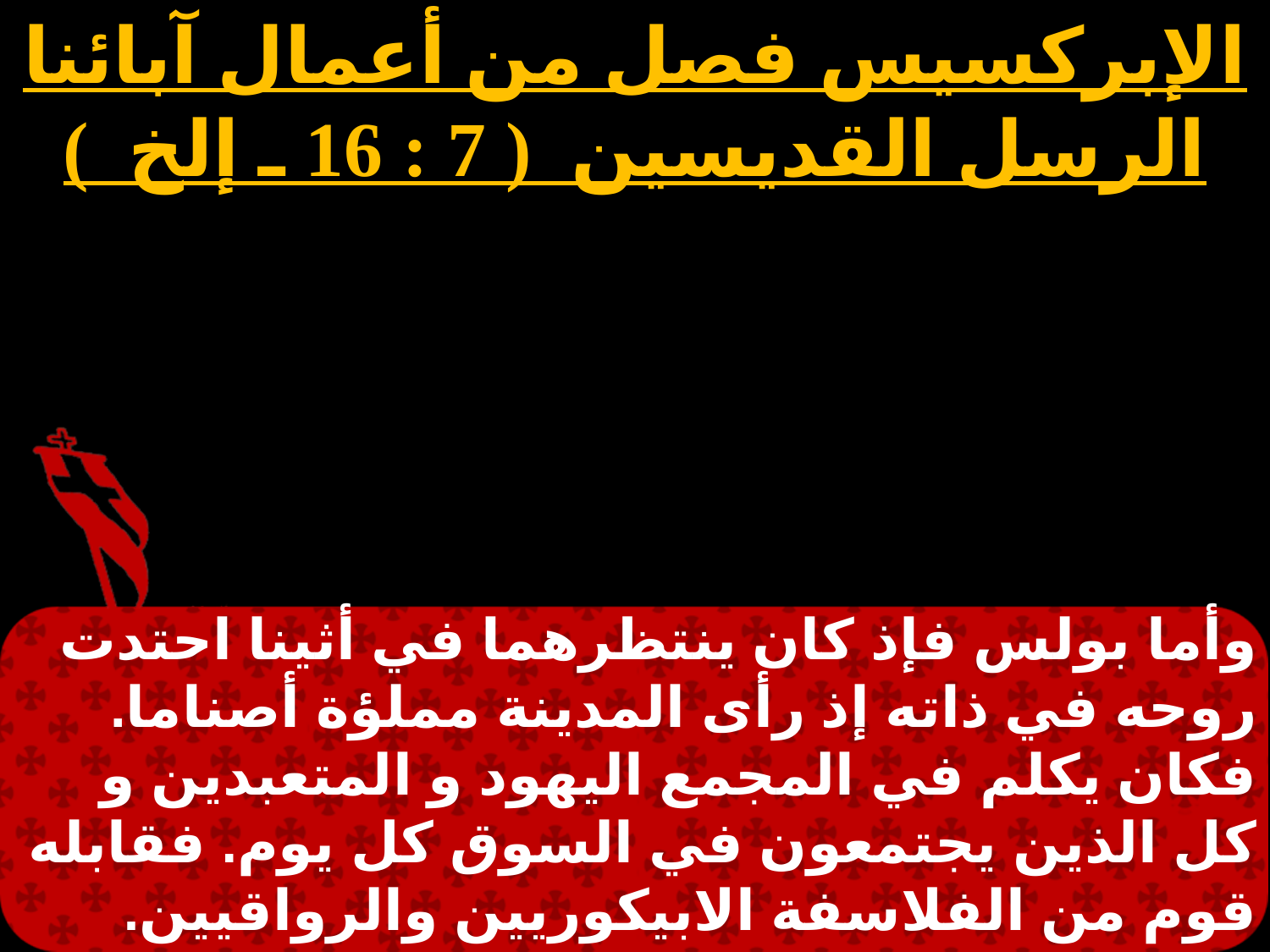

الإبركسيس فصل من أعمال آبائنا الرسل القديسين  ( 7 : 16 ـ إلخ  )
وأما بولس فإذ كان ينتظرهما في أثينا احتدت روحه في ذاته إذ رأى المدينة مملؤة أصناما. فكان يكلم في المجمع اليهود و المتعبدين و كل الذين يجتمعون في السوق كل يوم. فقابله قوم من الفلاسفة الابيكوريين والرواقيين. وكانوا يجادلونه. وبعضهم قال: ماذا يريد هذا المهذار أن يقول و آخرون قالوا نظن انه يبشر بآلهة غريبة.